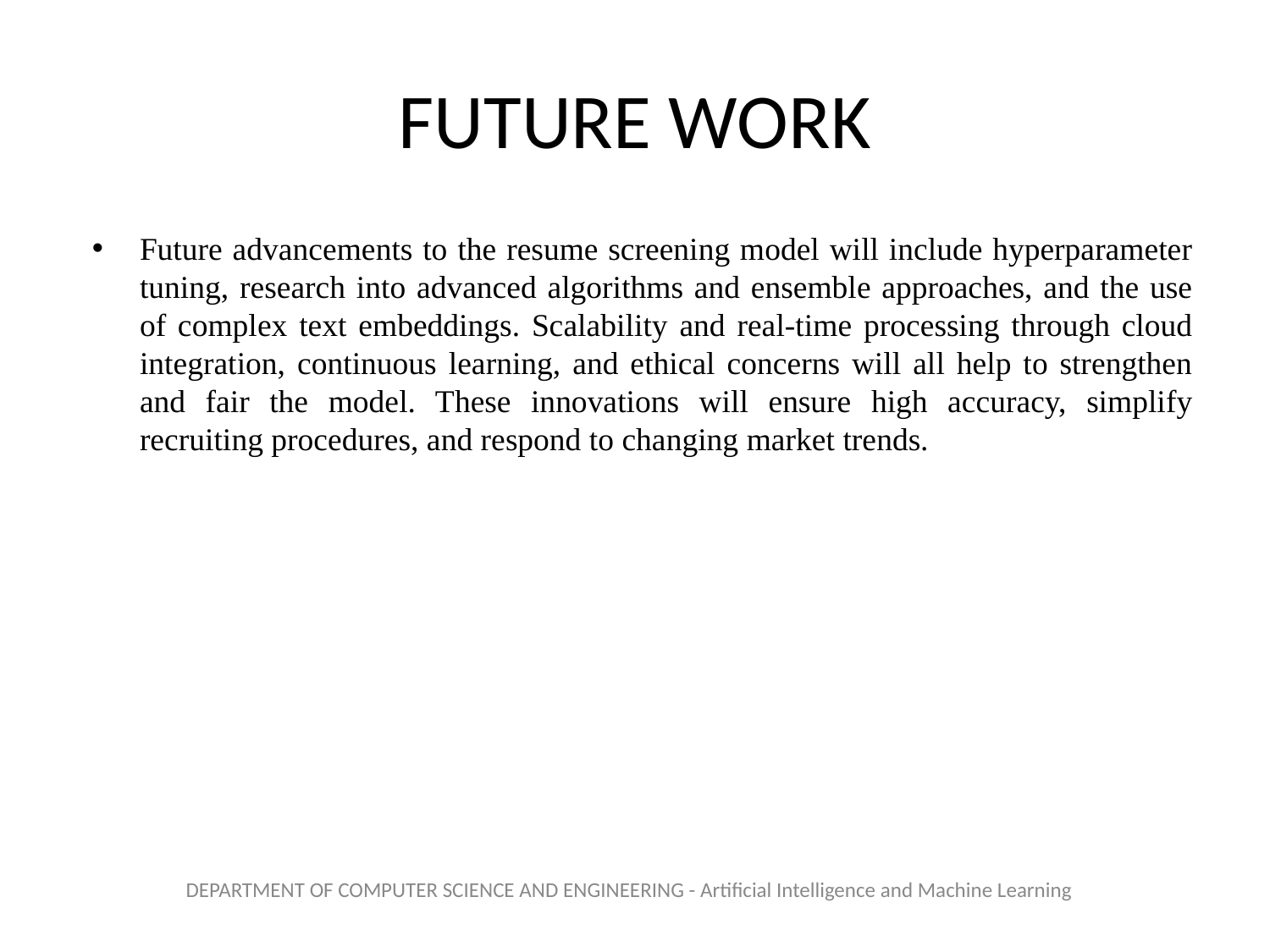

# FUTURE WORK
Future advancements to the resume screening model will include hyperparameter tuning, research into advanced algorithms and ensemble approaches, and the use of complex text embeddings. Scalability and real-time processing through cloud integration, continuous learning, and ethical concerns will all help to strengthen and fair the model. These innovations will ensure high accuracy, simplify recruiting procedures, and respond to changing market trends.

DEPARTMENT OF COMPUTER SCIENCE AND ENGINEERING - Artificial Intelligence and Machine Learning